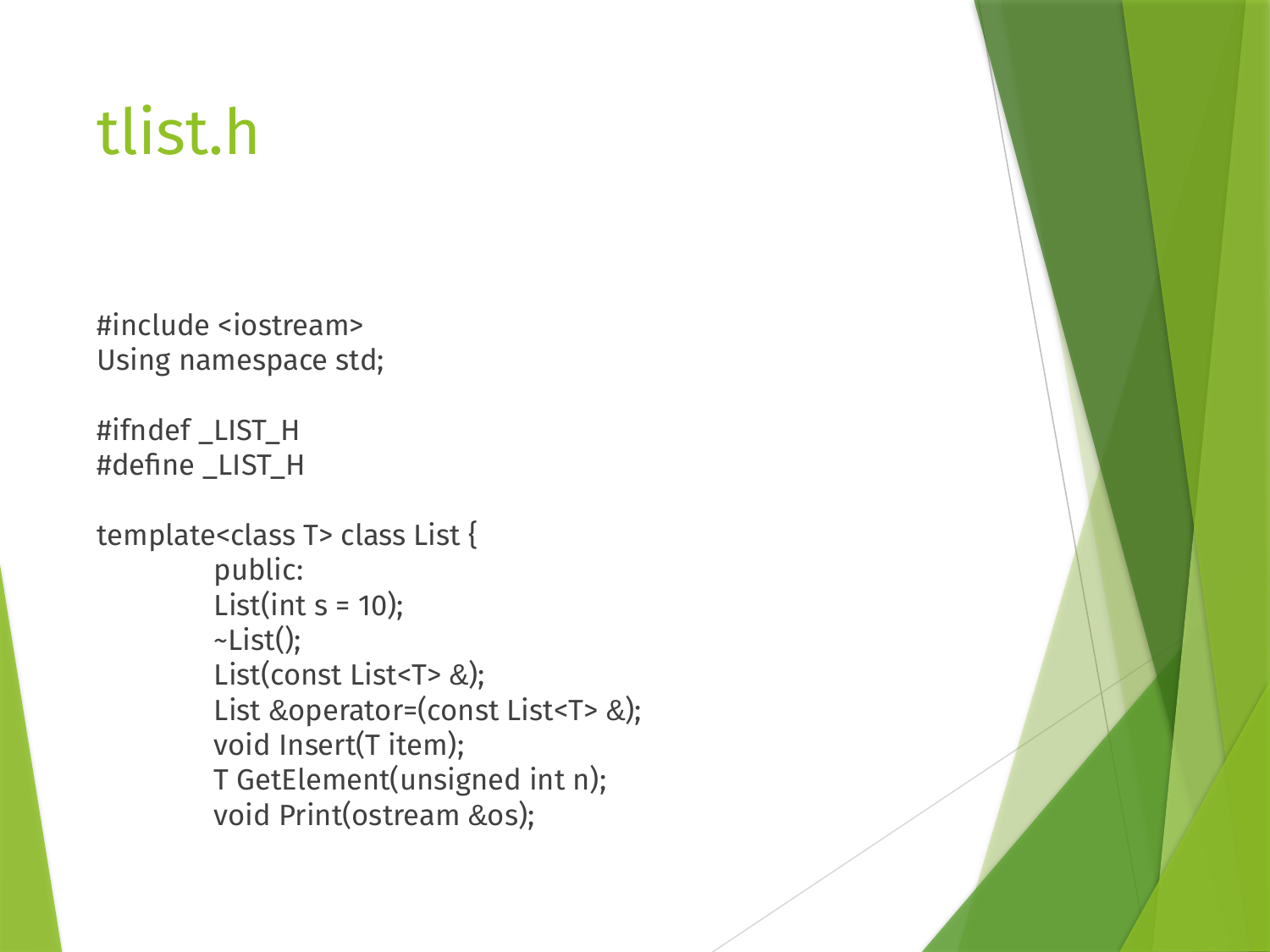

# tlist.h
#include <iostream>
Using namespace std;

#ifndef _LIST_H
#define _LIST_H

template<class T> class List {
	public:
		List(int s = 10);
		~List();
		List(const List<T> &);
		List &operator=(const List<T> &);
		void Insert(T item);
		T GetElement(unsigned int n);
		void Print(ostream &os);